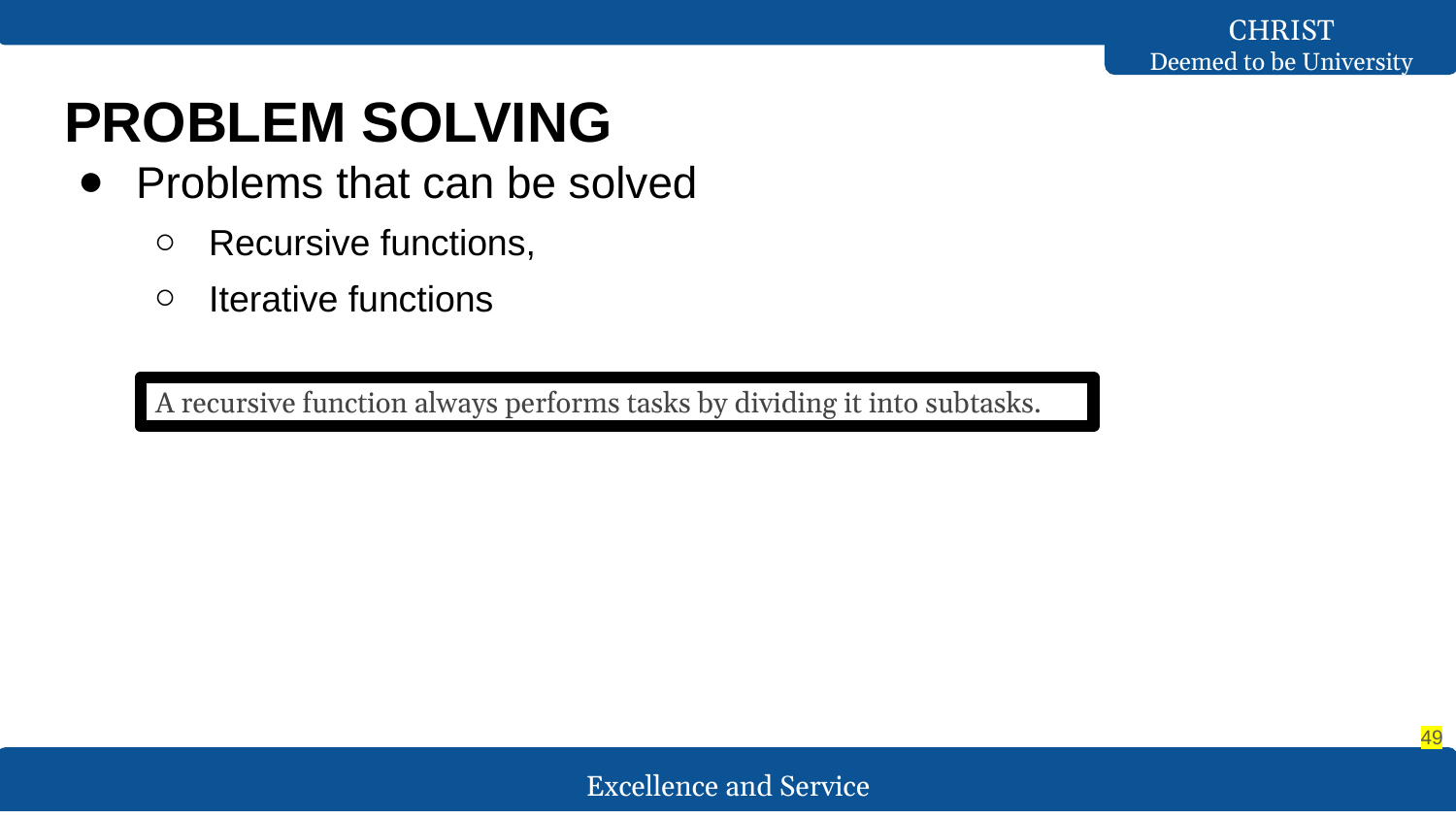

# PROBLEM SOLVING
Problems that can be solved
Recursive functions,
Iterative functions
A recursive function always performs tasks by dividing it into subtasks.
49